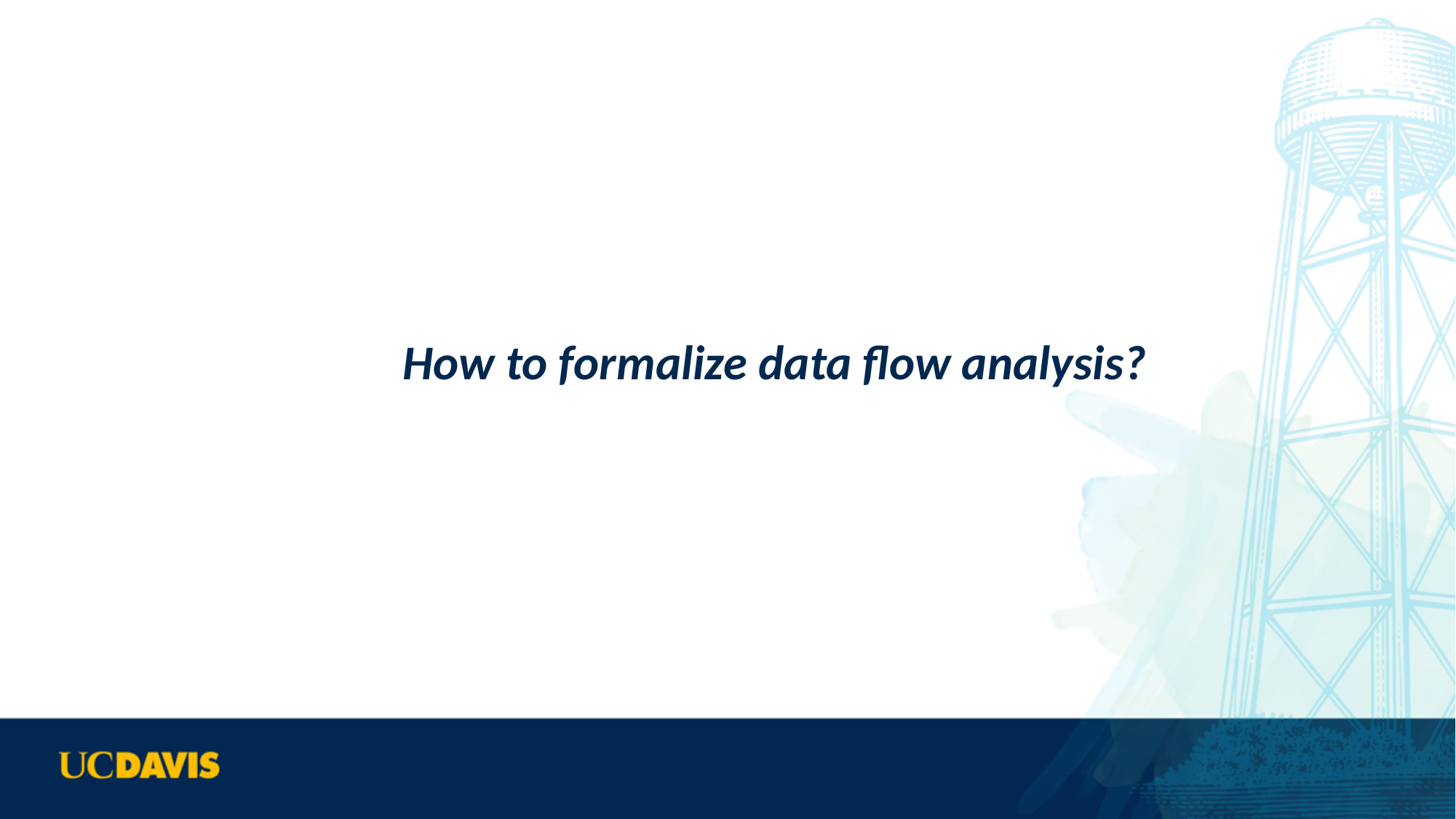

#

How to formalize data flow analysis?